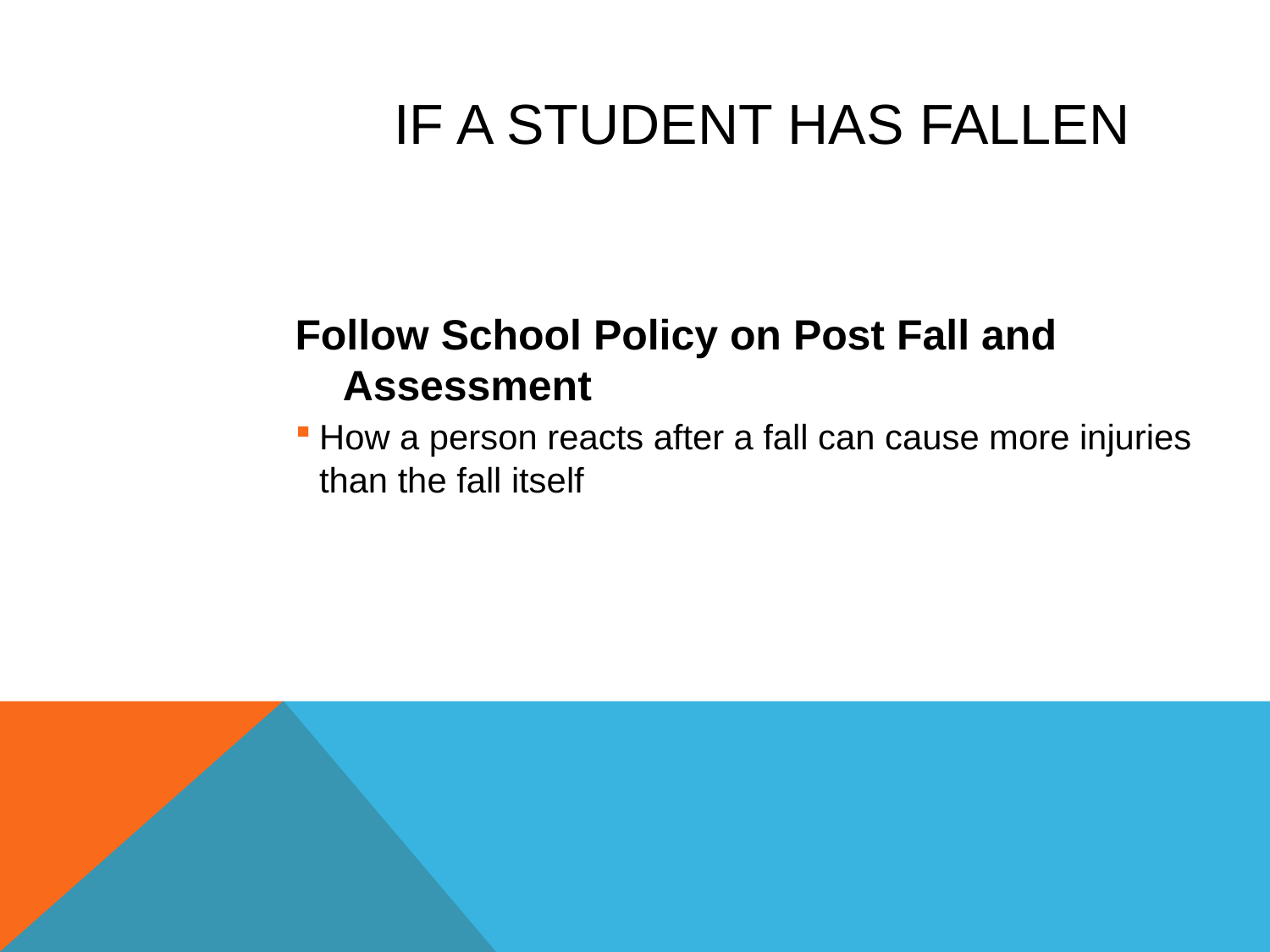

If a student Has Fallen
Follow School Policy on Post Fall and Assessment
How a person reacts after a fall can cause more injuries than the fall itself